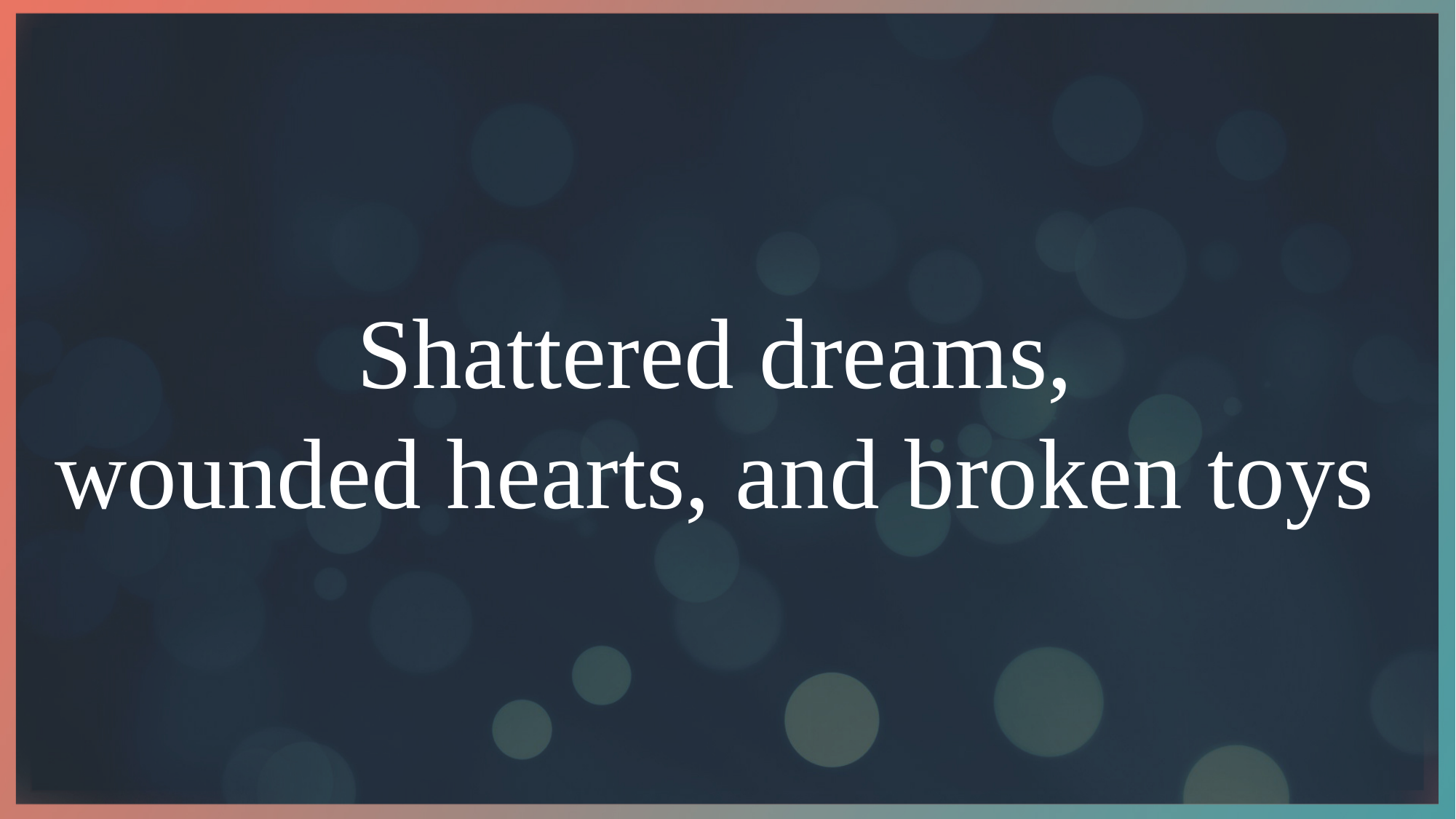

Shattered dreams,
wounded hearts, and broken toys